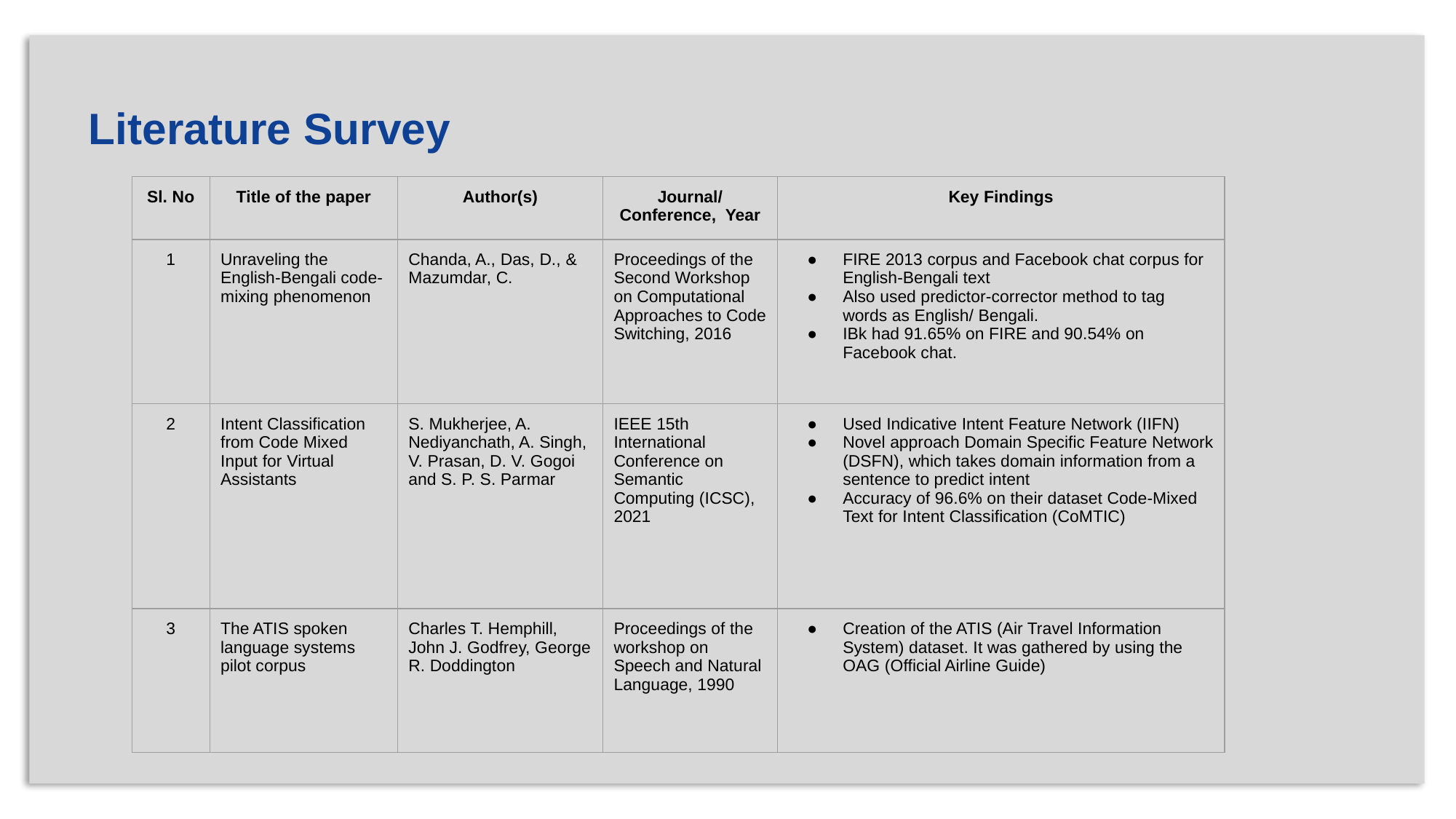

Literature Survey
| Sl. No | Title of the paper | Author(s) | Journal/Conference, Year | Key Findings |
| --- | --- | --- | --- | --- |
| 1 | Unraveling the English-Bengali code-mixing phenomenon | Chanda, A., Das, D., & Mazumdar, C. | Proceedings of the Second Workshop on Computational Approaches to Code Switching, 2016 | FIRE 2013 corpus and Facebook chat corpus for English-Bengali text Also used predictor-corrector method to tag words as English/ Bengali. IBk had 91.65% on FIRE and 90.54% on Facebook chat. |
| 2 | Intent Classification from Code Mixed Input for Virtual Assistants | S. Mukherjee, A. Nediyanchath, A. Singh, V. Prasan, D. V. Gogoi and S. P. S. Parmar | IEEE 15th International Conference on Semantic Computing (ICSC), 2021 | Used Indicative Intent Feature Network (IIFN) Novel approach Domain Specific Feature Network (DSFN), which takes domain information from a sentence to predict intent Accuracy of 96.6% on their dataset Code-Mixed Text for Intent Classification (CoMTIC) |
| 3 | The ATIS spoken language systems pilot corpus | Charles T. Hemphill, John J. Godfrey, George R. Doddington | Proceedings of the workshop on Speech and Natural Language, 1990 | Creation of the ATIS (Air Travel Information System) dataset. It was gathered by using the OAG (Official Airline Guide) |